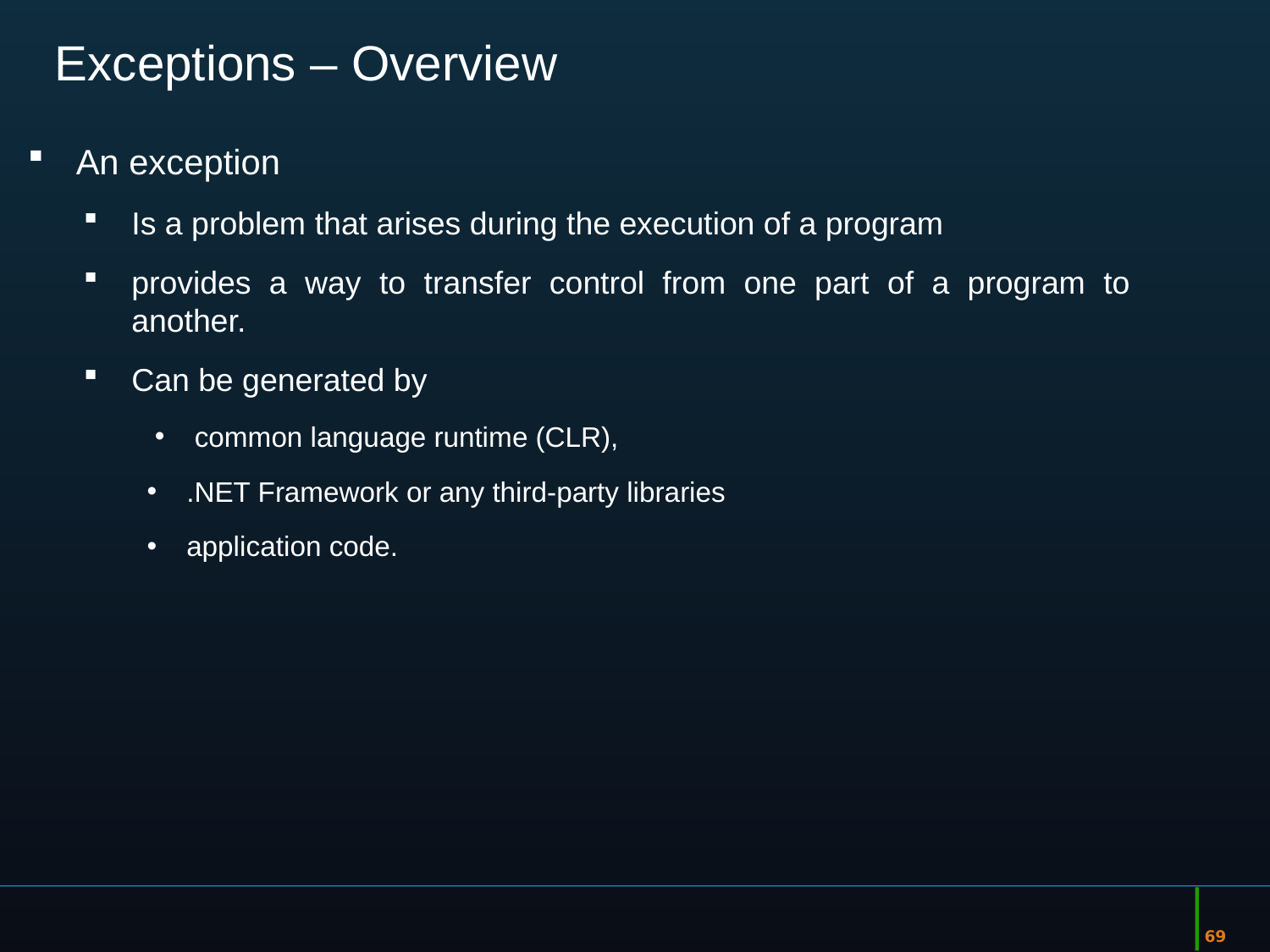

69
Exceptions – Overview

An exception
Is a problem that arises during the execution of a program
provides a way to transfer control from one part of a program to another.
Can be generated by
common language runtime (CLR),
.NET Framework or any third-party libraries
application code.